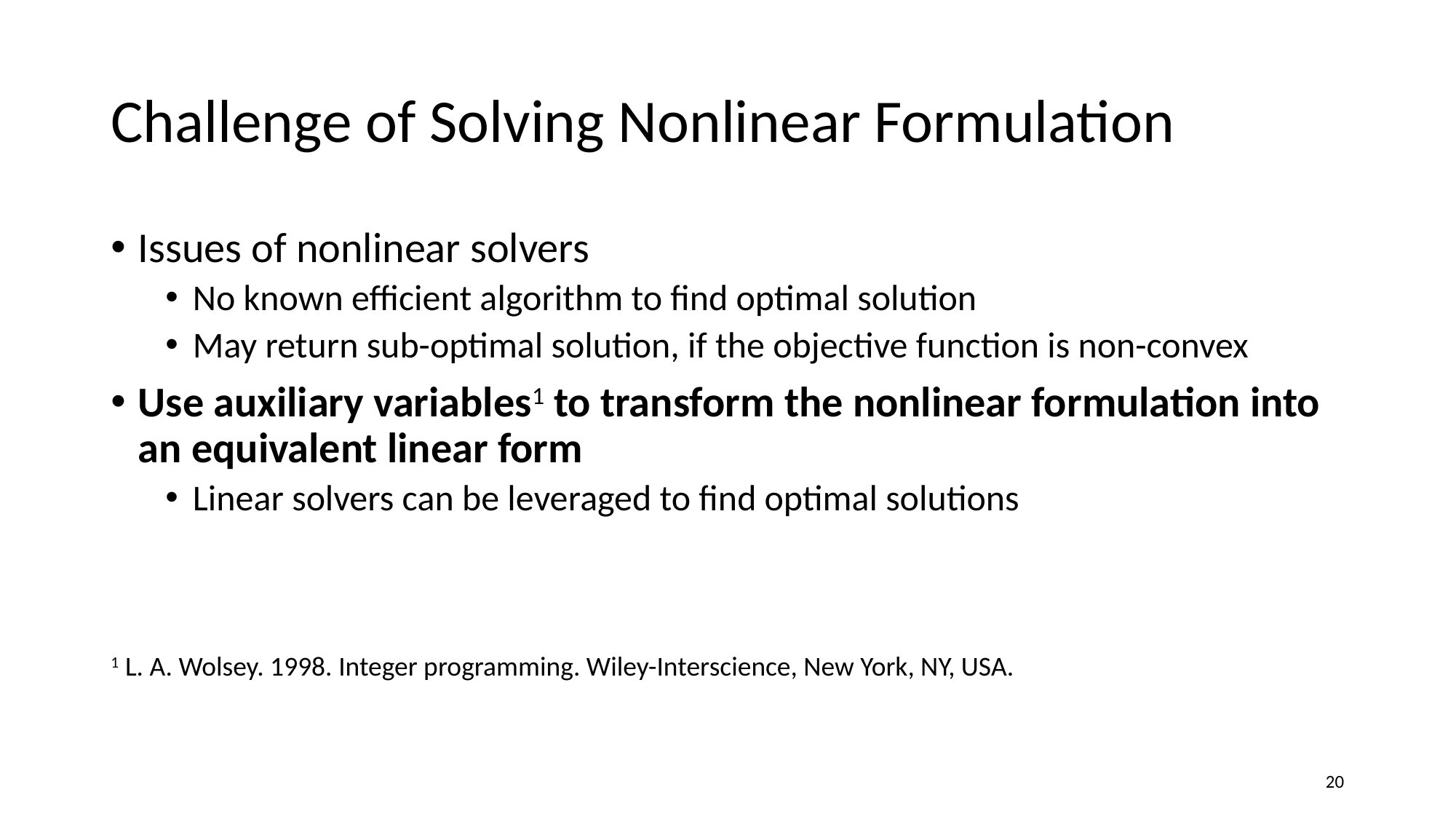

# Challenge of Solving Nonlinear Formulation
Issues of nonlinear solvers
No known efficient algorithm to find optimal solution
May return sub-optimal solution, if the objective function is non-convex
Use auxiliary variables1 to transform the nonlinear formulation into an equivalent linear form
Linear solvers can be leveraged to find optimal solutions

1 L. A. Wolsey. 1998. Integer programming. Wiley-Interscience, New York, NY, USA.
20